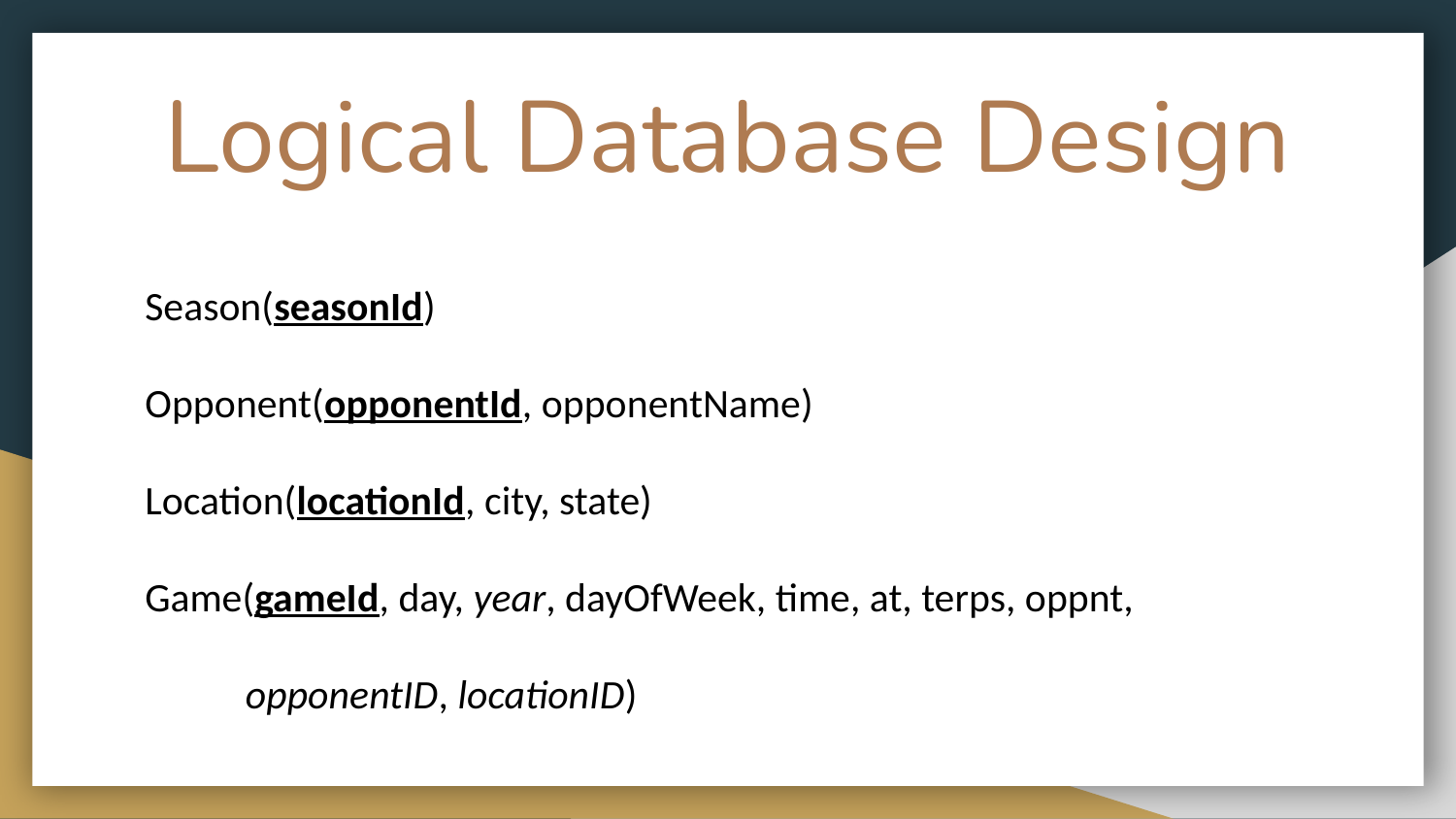

# Logical Database Design
Season(seasonId)
Opponent(opponentId, opponentName)
Location(locationId, city, state)
Game(gameId, day, year, dayOfWeek, time, at, terps, oppnt,
   opponentID, locationID)